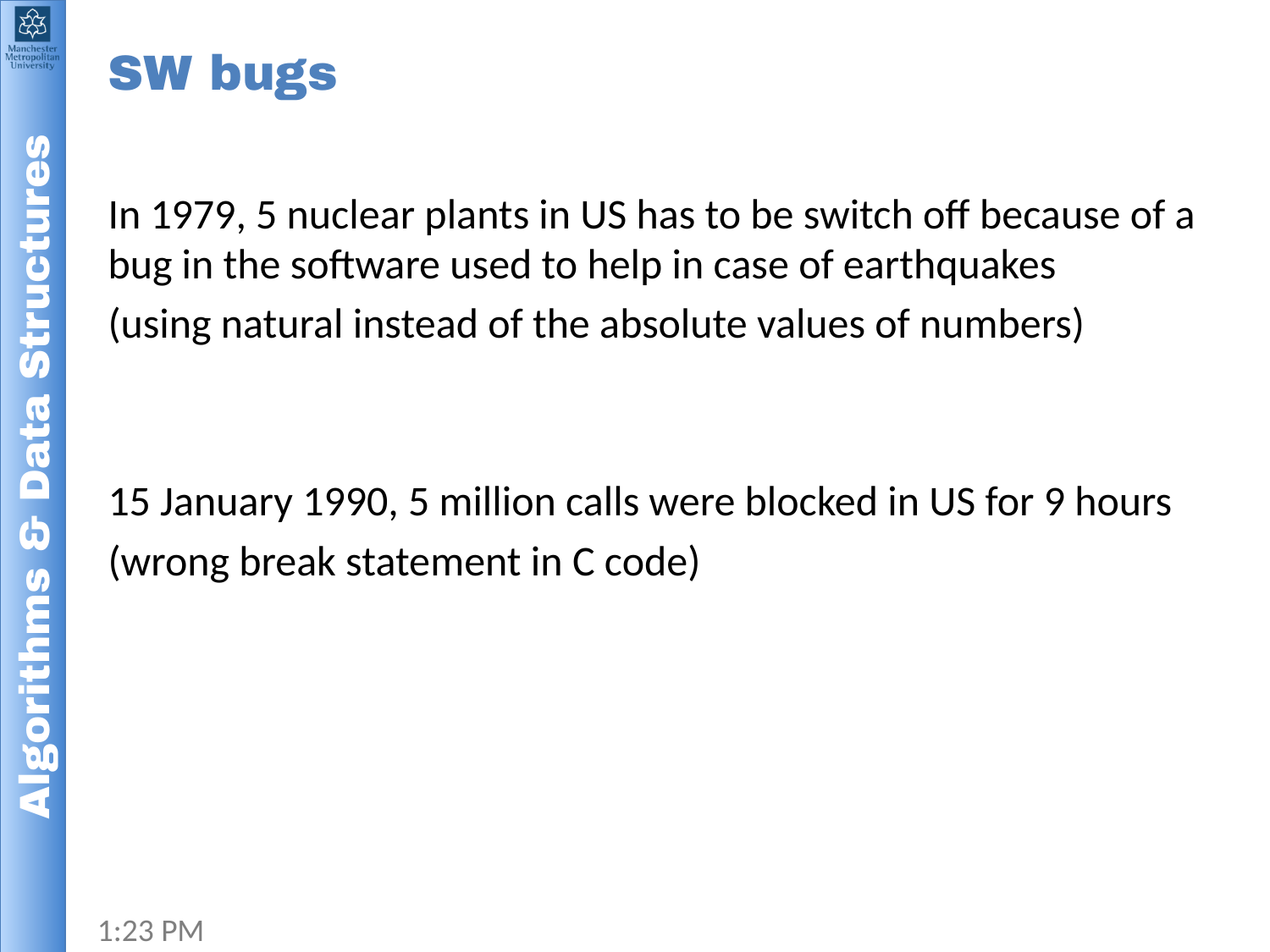

# SW bugs
In 1979, 5 nuclear plants in US has to be switch off because of a bug in the software used to help in case of earthquakes
(using natural instead of the absolute values of numbers)

15 January 1990, 5 million calls were blocked in US for 9 hours
(wrong break statement in C code)